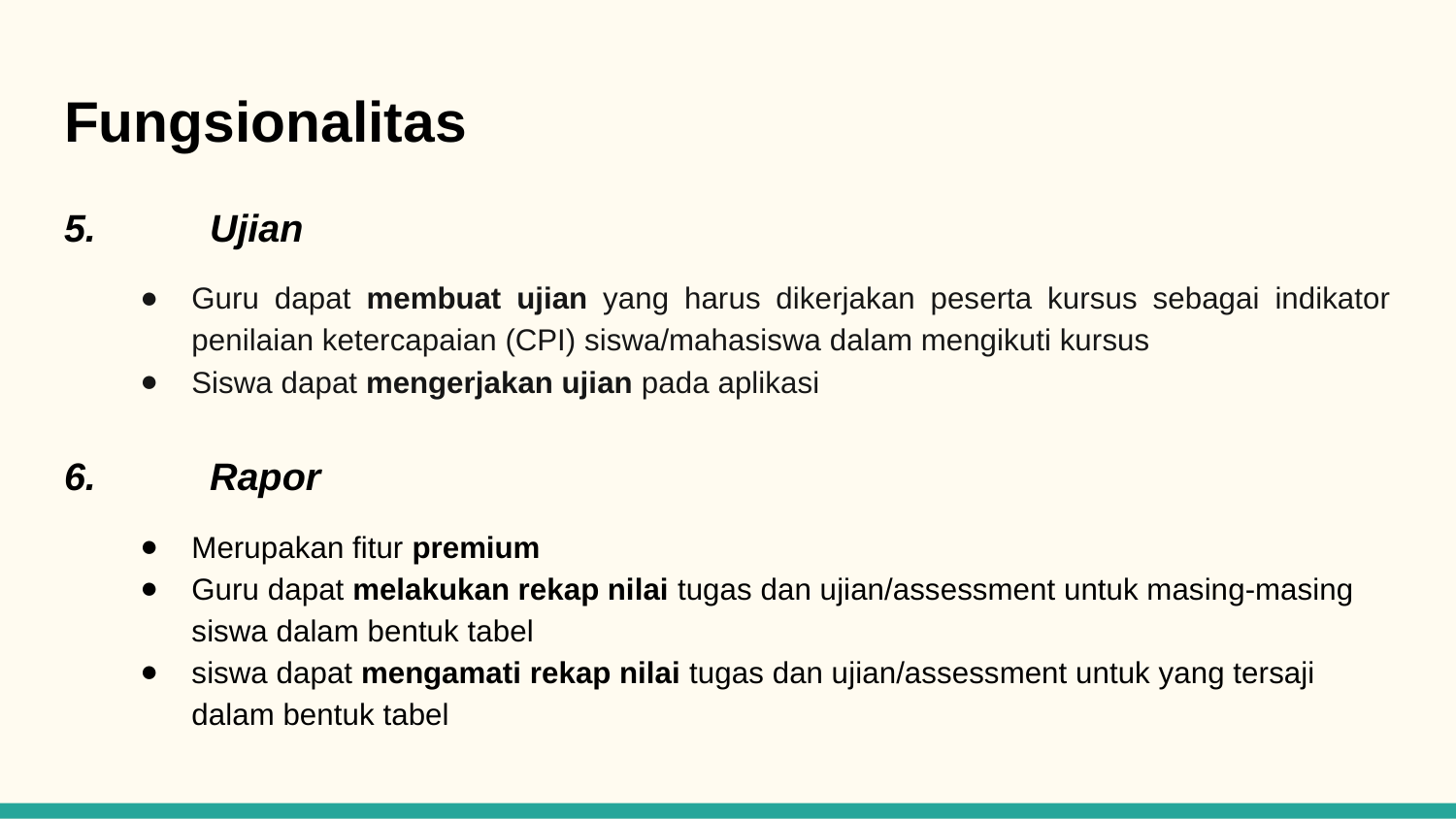

# Fungsionalitas
5. 	Ujian
Guru dapat membuat ujian yang harus dikerjakan peserta kursus sebagai indikator penilaian ketercapaian (CPI) siswa/mahasiswa dalam mengikuti kursus
Siswa dapat mengerjakan ujian pada aplikasi

6. 	Rapor
Merupakan fitur premium
Guru dapat melakukan rekap nilai tugas dan ujian/assessment untuk masing-masing siswa dalam bentuk tabel
siswa dapat mengamati rekap nilai tugas dan ujian/assessment untuk yang tersaji dalam bentuk tabel